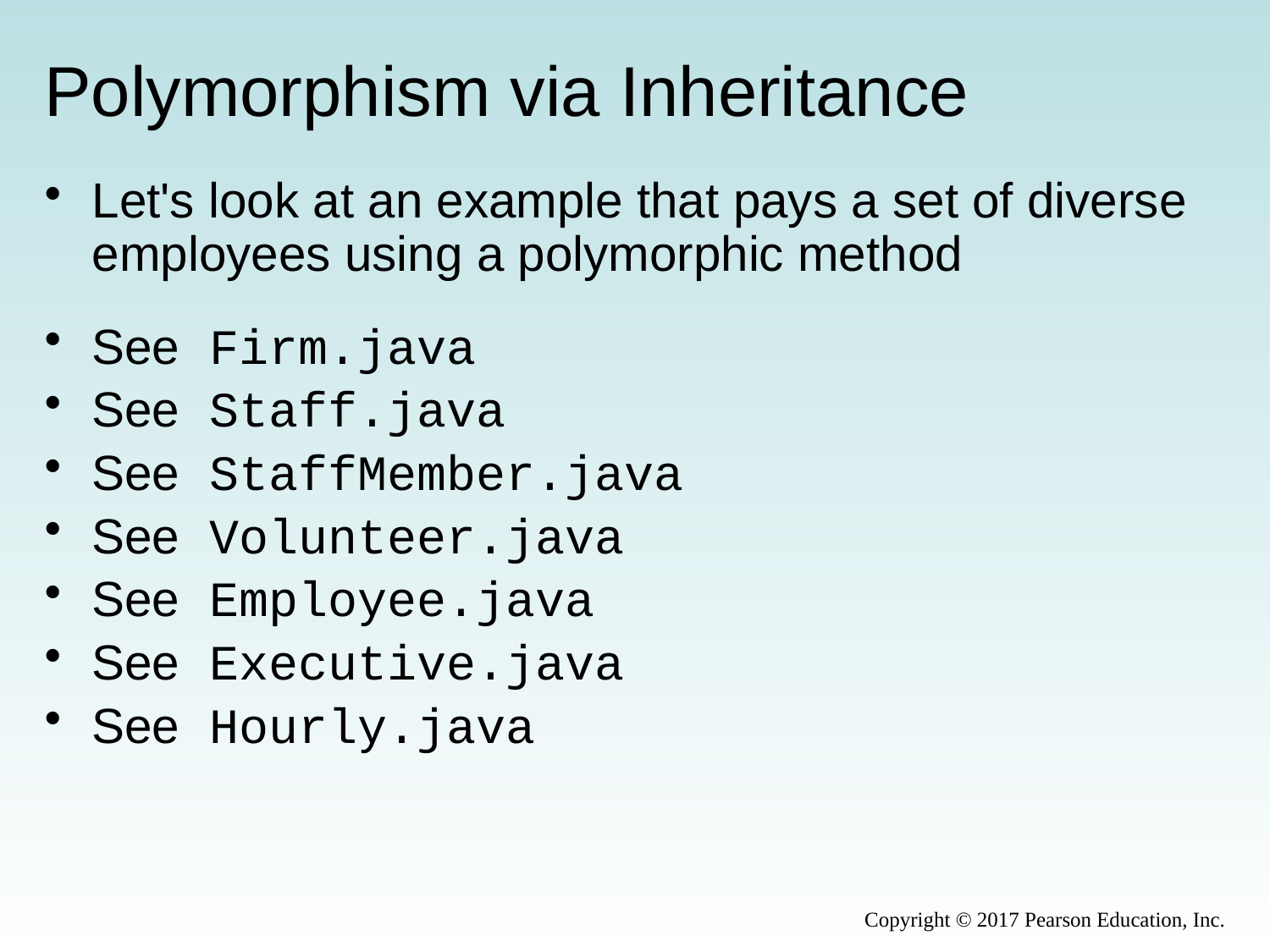

# Polymorphism via Inheritance
Let's look at an example that pays a set of diverse employees using a polymorphic method
See Firm.java
See Staff.java
See StaffMember.java
See Volunteer.java
See Employee.java
See Executive.java
See Hourly.java

Copyright © 2017 Pearson Education, Inc.